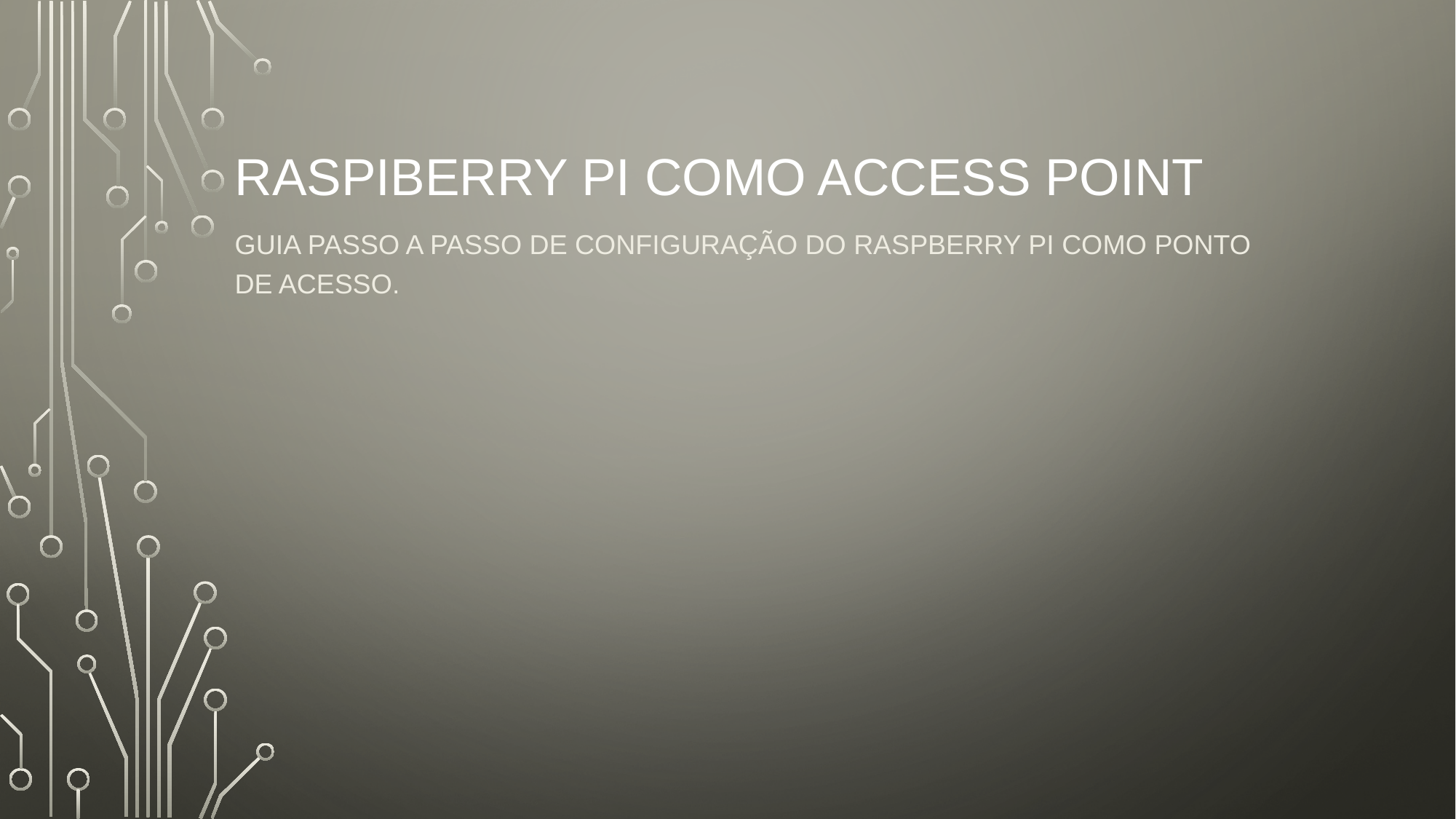

# RASPIBERRY Pi como Access Point
Guia passo a passo de configuração do Raspberry pi como ponto de acesso.